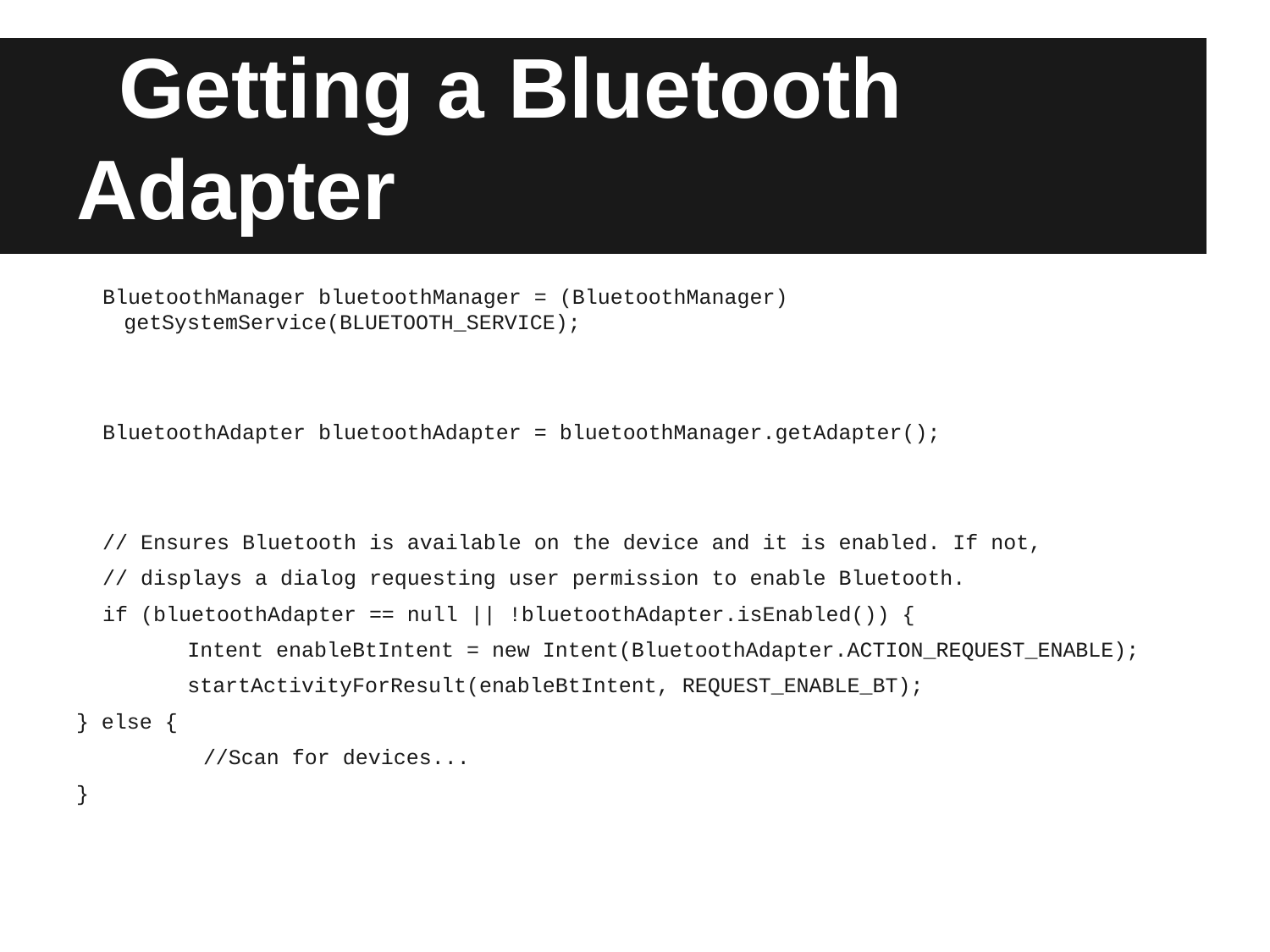

# Getting a Bluetooth Adapter
BluetoothManager bluetoothManager = (BluetoothManager) getSystemService(BLUETOOTH_SERVICE);

BluetoothAdapter bluetoothAdapter = bluetoothManager.getAdapter();

// Ensures Bluetooth is available on the device and it is enabled. If not,
// displays a dialog requesting user permission to enable Bluetooth.
if (bluetoothAdapter == null || !bluetoothAdapter.isEnabled()) {
Intent enableBtIntent = new Intent(BluetoothAdapter.ACTION_REQUEST_ENABLE);
startActivityForResult(enableBtIntent, REQUEST_ENABLE_BT);
} else {
	//Scan for devices...
}